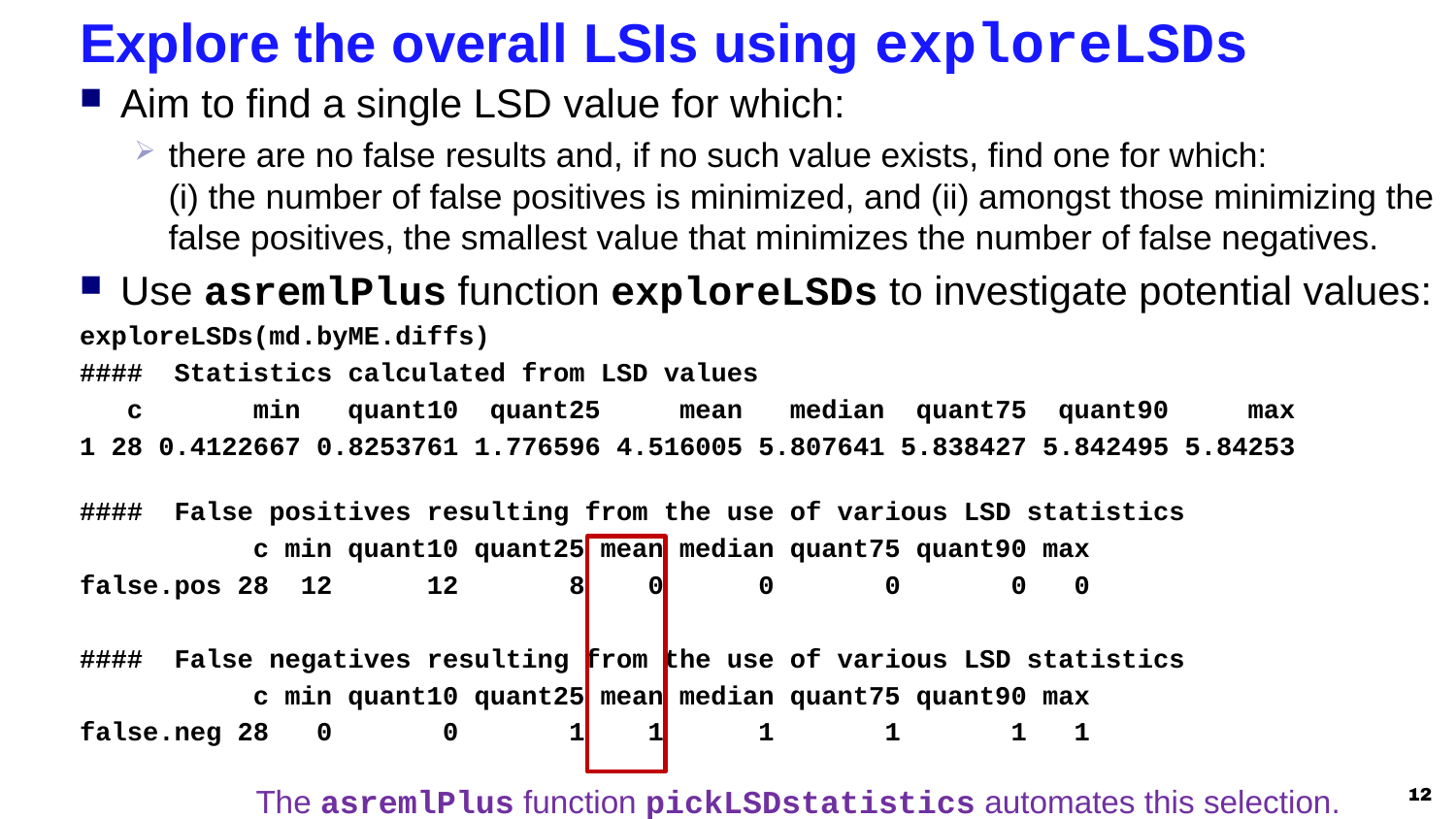

# Explore the overall LSIs using exploreLSDs
Aim to find a single LSD value for which:
there are no false results and, if no such value exists, find one for which:
(i) the number of false positives is minimized, and (ii) amongst those minimizing the false positives, the smallest value that minimizes the number of false negatives.
Use asremlPlus function exploreLSDs to investigate potential values:
exploreLSDs(md.byME.diffs)
####  Statistics calculated from LSD values
   c       min   quant10  quant25     mean   median  quant75  quant90     max
1 28 0.4122667 0.8253761 1.776596 4.516005 5.807641 5.838427 5.842495 5.84253

####  False positives resulting from the use of various LSD statistics
           c min quant10 quant25 mean median quant75 quant90 max
false.pos 28  12      12       8    0      0       0       0   0

####  False negatives resulting from the use of various LSD statistics
           c min quant10 quant25 mean median quant75 quant90 max
false.neg 28   0       0       1    1      1       1       1   1

12
The asremlPlus function pickLSDstatistics automates this selection.